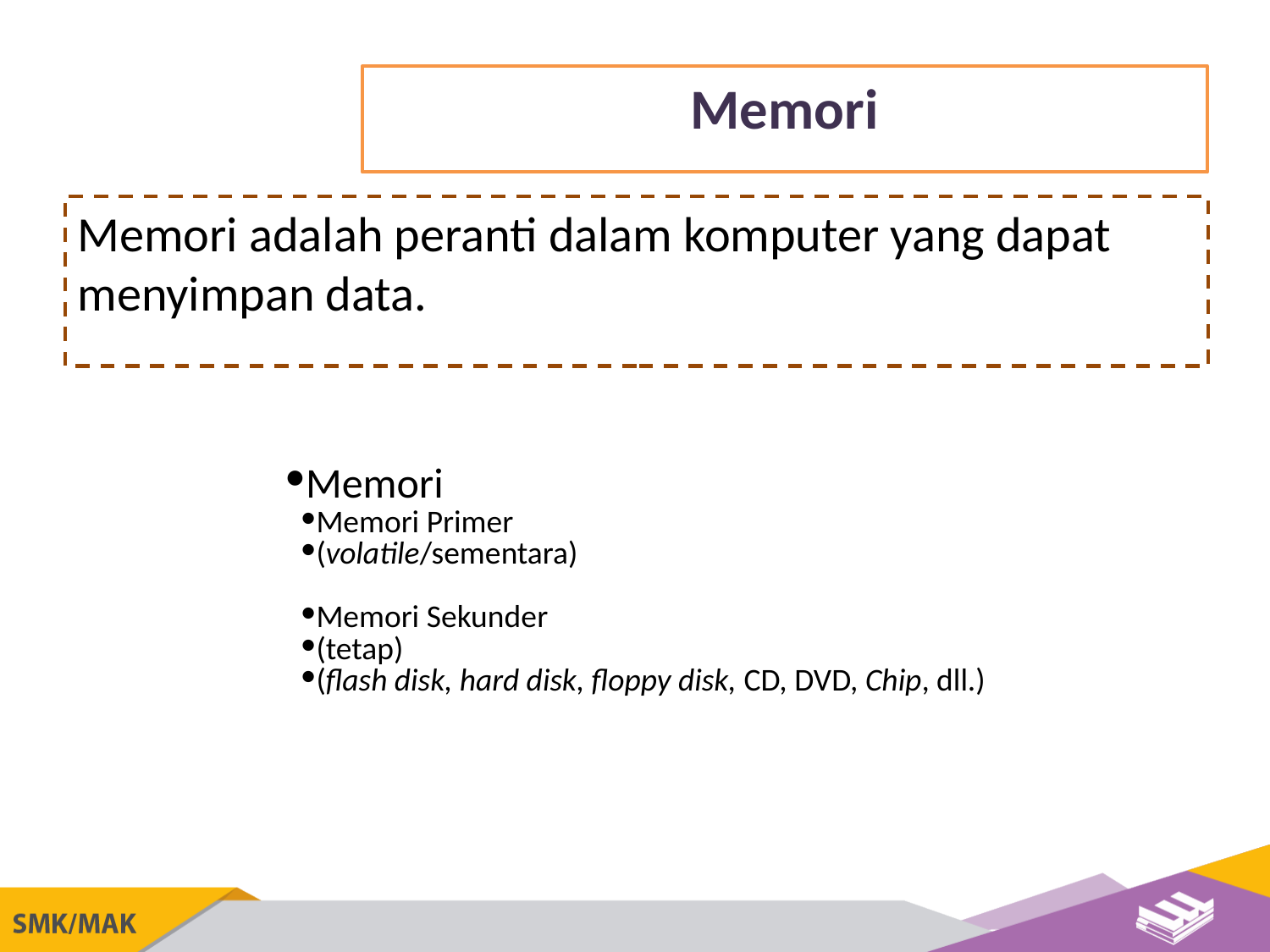

Memori
Memori adalah peranti dalam komputer yang dapat menyimpan data.
Memori
Memori Primer
(volatile/sementara)

Memori Sekunder
(tetap)
(flash disk, hard disk, floppy disk, CD, DVD, Chip, dll.)